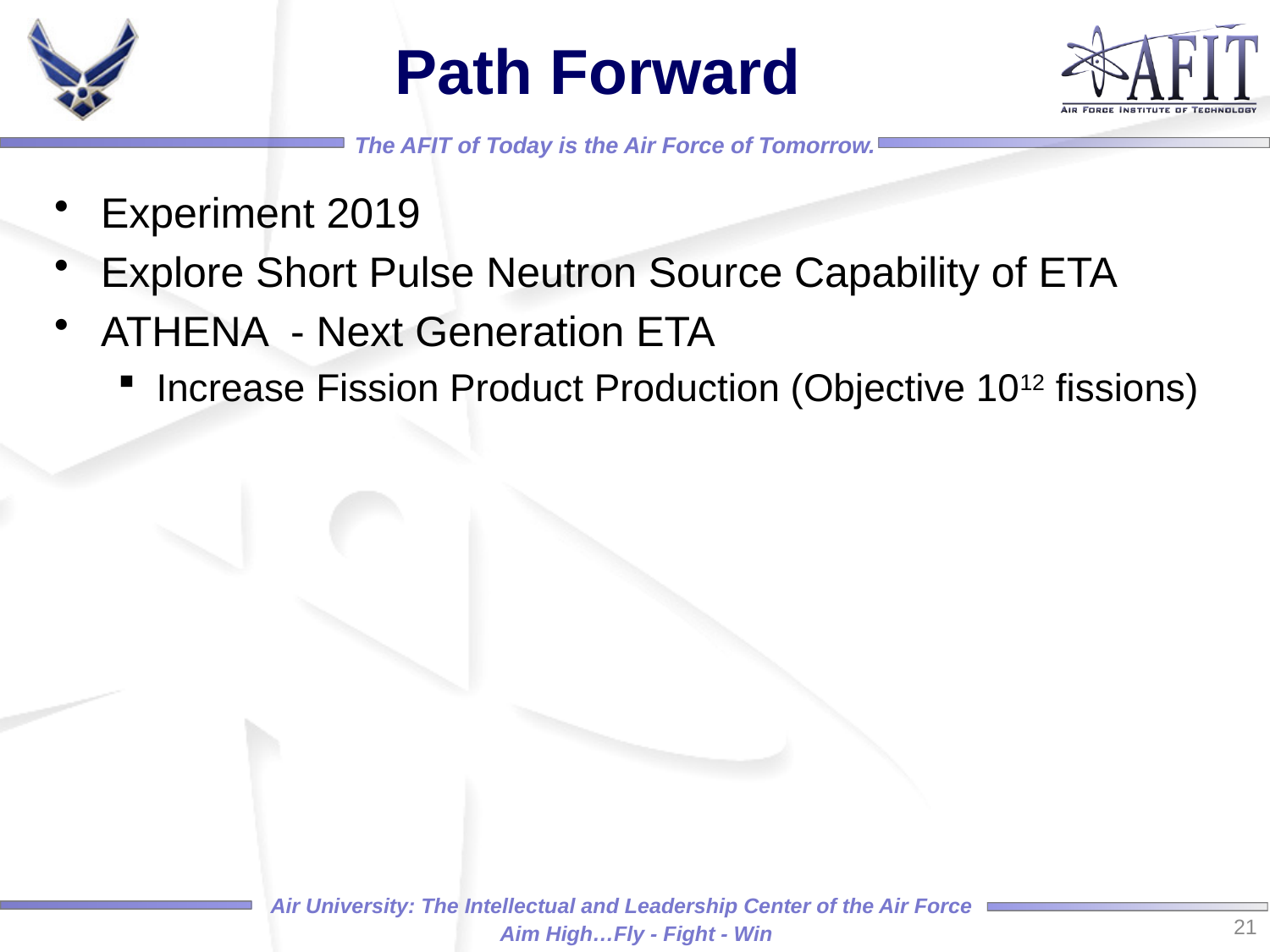

# Path Forward
Experiment 2019
Explore Short Pulse Neutron Source Capability of ETA
ATHENA  - Next Generation ETA
Increase Fission Product Production (Objective 1012 fissions)

21